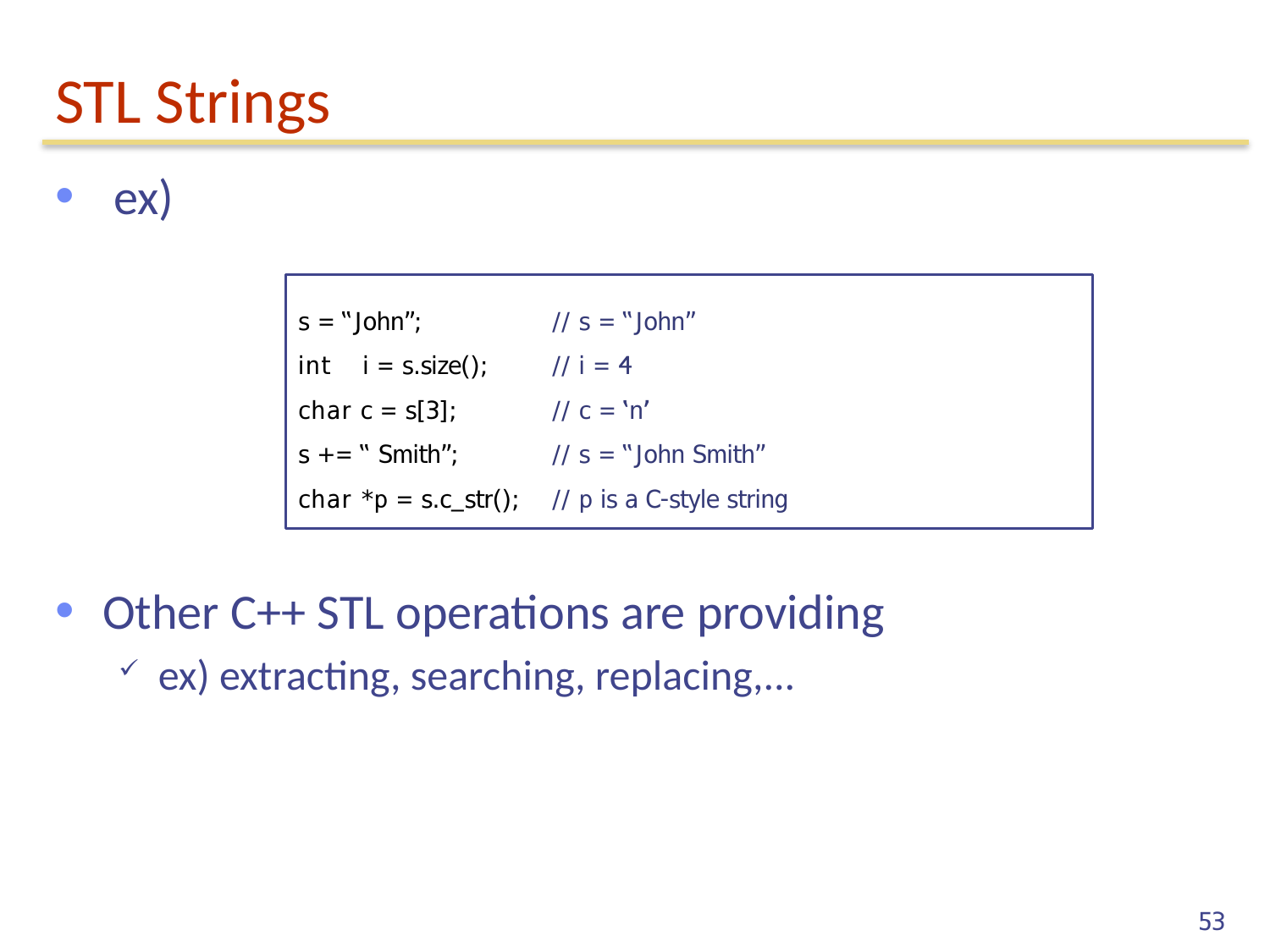

# STL Strings
 ex)

Other C++ STL operations are providing
ex) extracting, searching, replacing,...
s = “John”;		// s = “John”
int    i = s.size();	// i = 4
char c = s[3]; 	// c = ‘n’
s += “ Smith”;	// s = “John Smith”
char *p = s.c_str();	// p is a C-style string
53